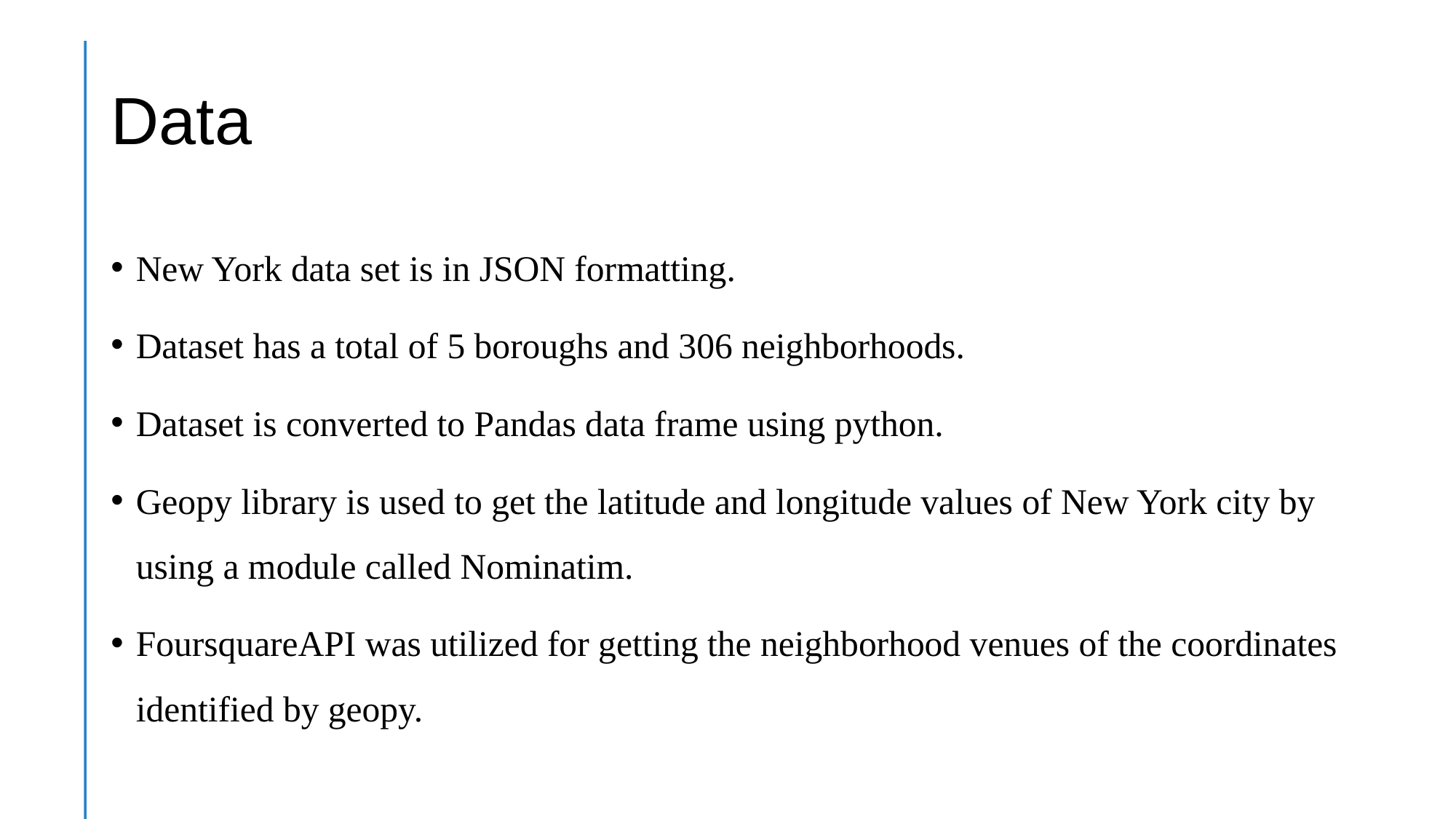

# Data
New York data set is in JSON formatting.
Dataset has a total of 5 boroughs and 306 neighborhoods.
Dataset is converted to Pandas data frame using python.
Geopy library is used to get the latitude and longitude values of New York city by using a module called Nominatim.
FoursquareAPI was utilized for getting the neighborhood venues of the coordinates identified by geopy.